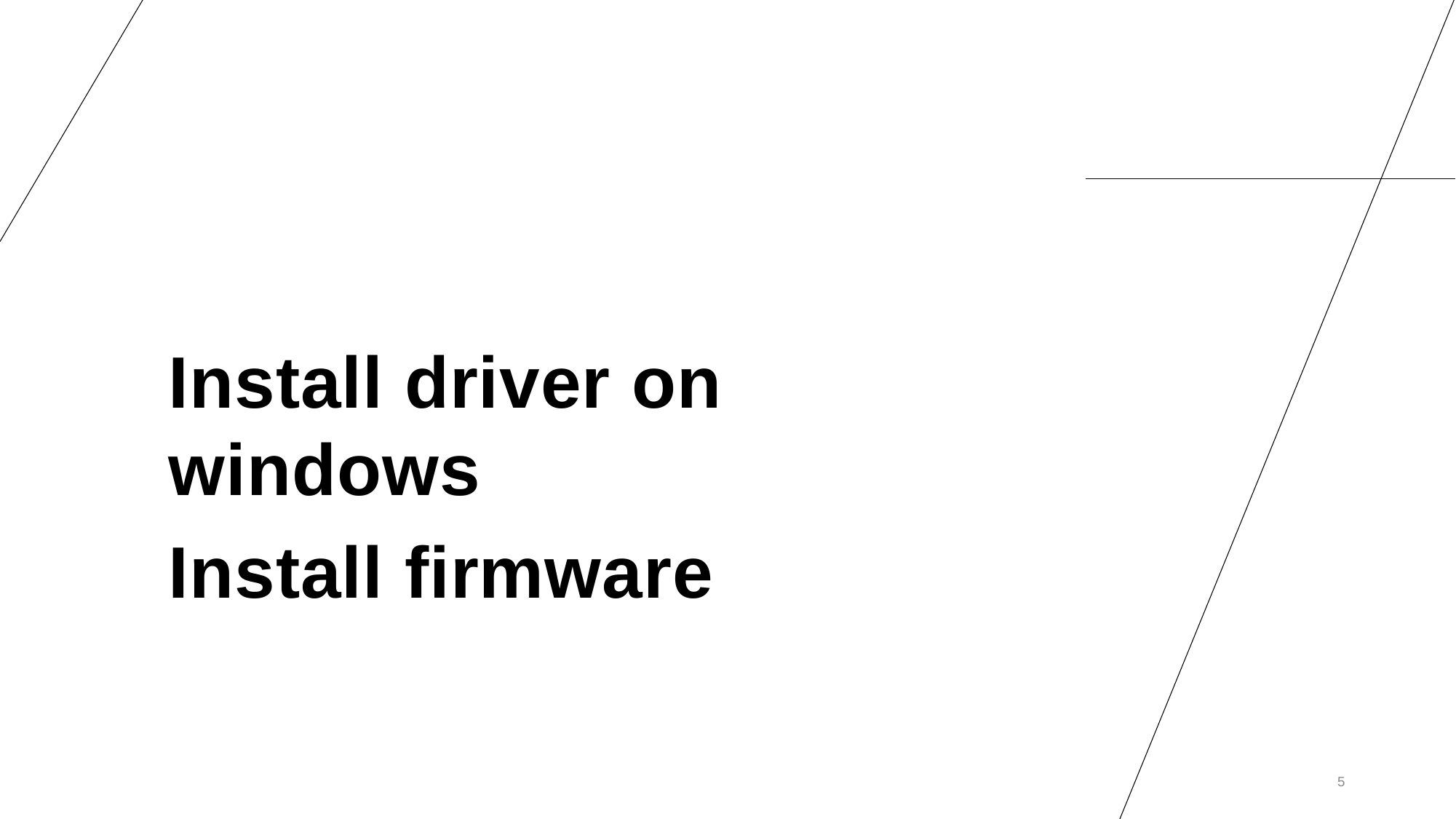

Install driver on windows
Install firmware
5